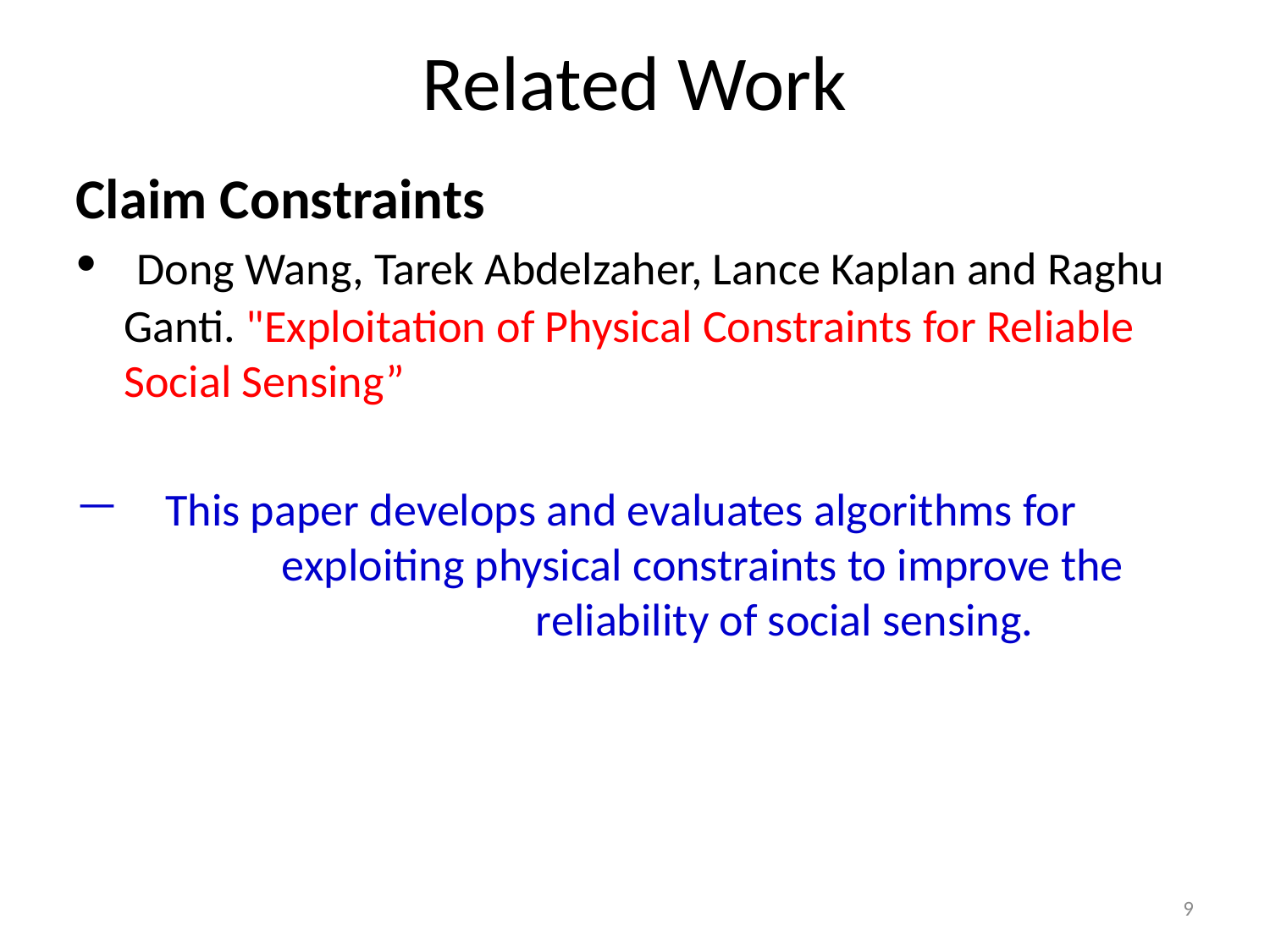

# Related Work
Claim Constraints
 Dong Wang, Tarek Abdelzaher, Lance Kaplan and Raghu Ganti. "Exploitation of Physical Constraints for Reliable Social Sensing”

    This paper develops and evaluates algorithms for   		   exploiting physical constraints to improve the  			   reliability of social sensing.

9